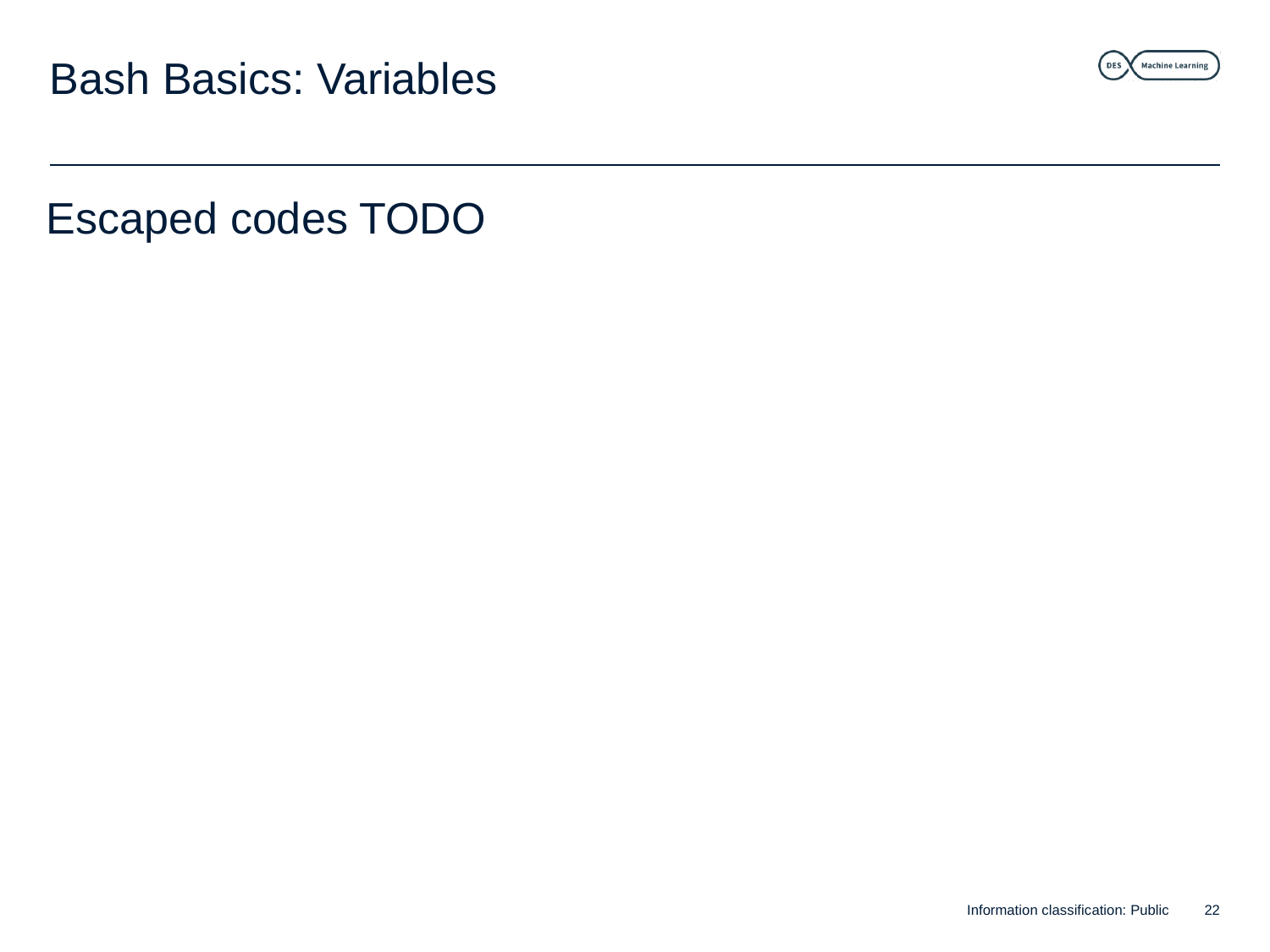

# Bash Basics: Variables
Escaped codes TODO
Information classification: Public
22